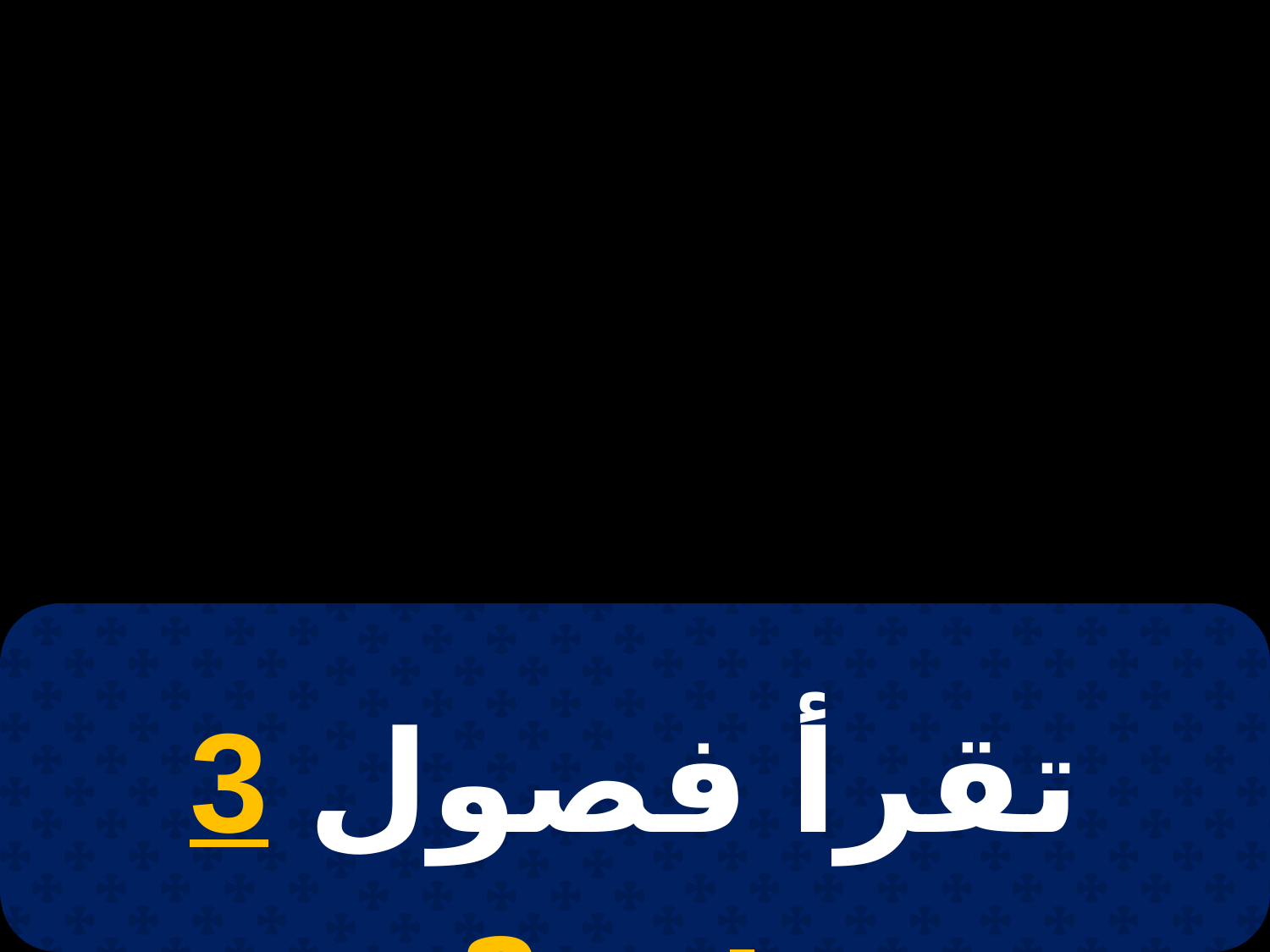

# 29 بشنس
تقرأ فصول 3 مسرى